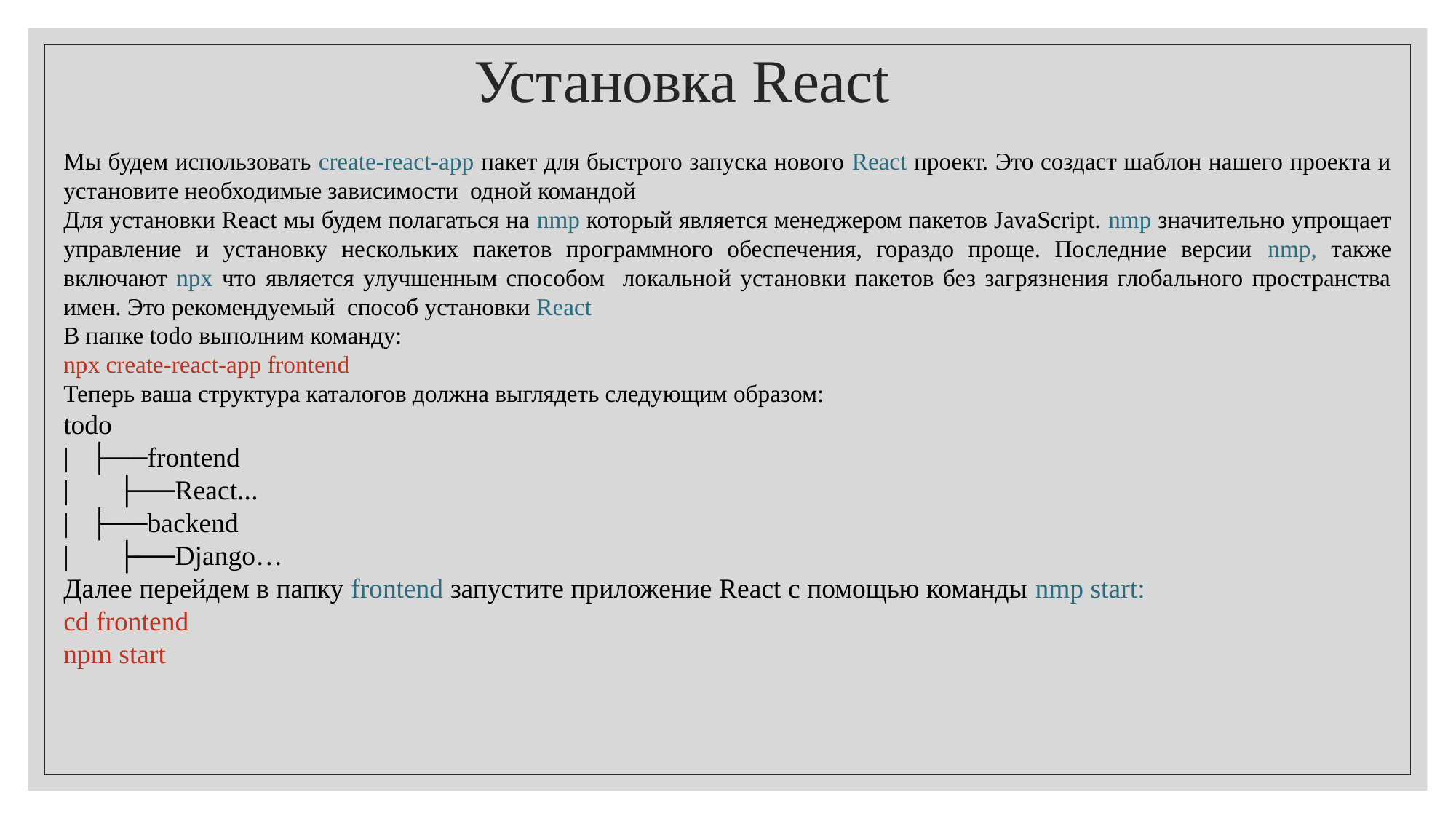

Установка React
Мы будем использовать create-react-app пакет для быстрого запуска нового React проект. Это создаст шаблон нашего проекта и установите необходимые зависимости  одной командой
Для установки React мы будем полагаться на nmp который является менеджером пакетов JavaScript. nmp значительно упрощает управление и установку нескольких пакетов программного обеспечения, гораздо проще. Последние версии nmp, также включают npx что является улучшенным способом  локальной установки пакетов без загрязнения глобального пространства имен. Это рекомендуемый  способ установки React
В папке todo выполним команду:
npx create-react-app frontend
Теперь ваша структура каталогов должна выглядеть следующим образом:
todo
|   ├──frontend
|       ├──React...
|   ├──backend
|       ├──Django…
Далее перейдем в папку frontend запустите приложение React с помощью команды nmp start:
cd frontend
npm start